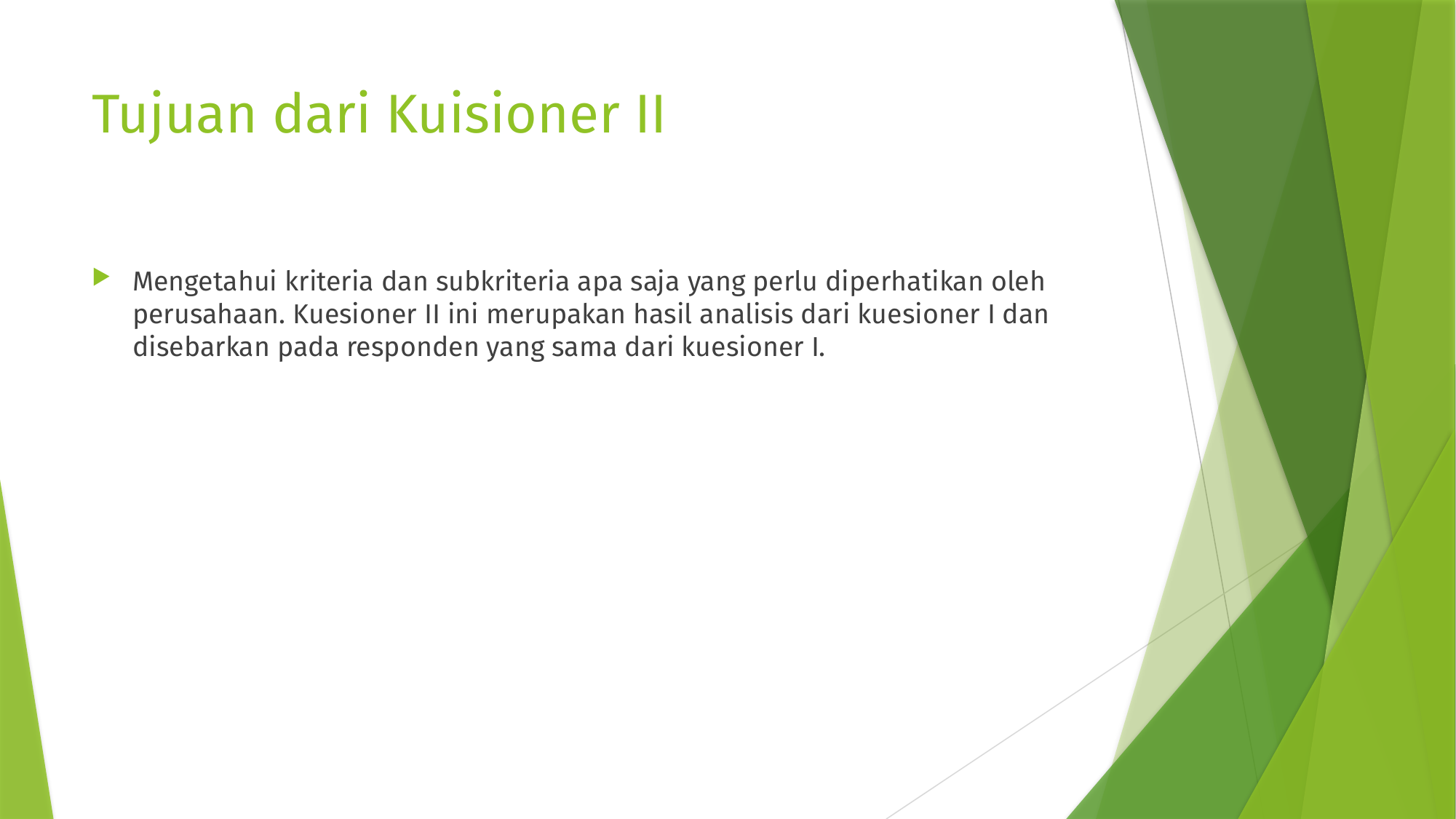

# Tujuan dari Kuisioner II
Mengetahui kriteria dan subkriteria apa saja yang perlu diperhatikan oleh perusahaan. Kuesioner II ini merupakan hasil analisis dari kuesioner I dan disebarkan pada responden yang sama dari kuesioner I.